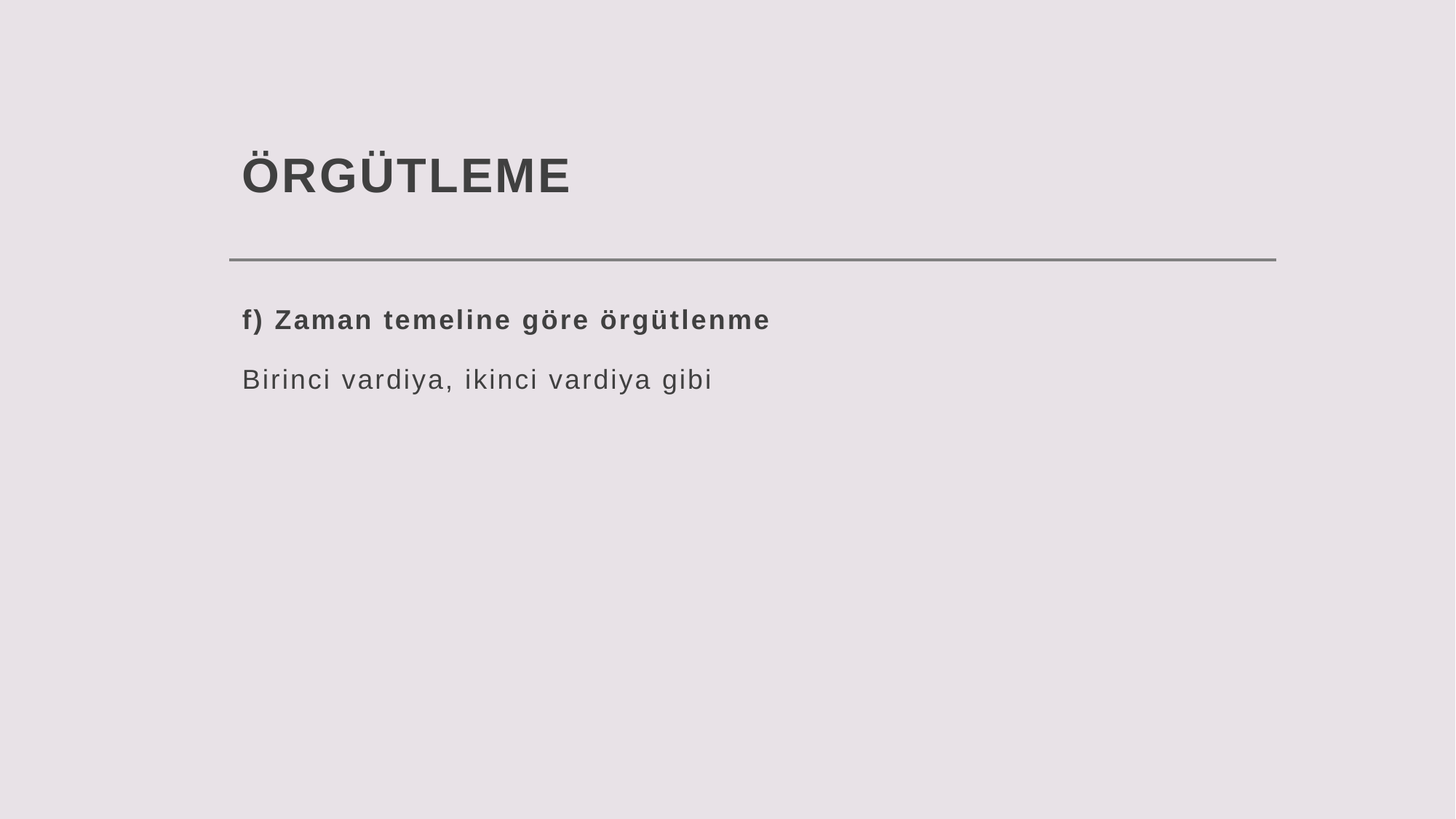

# ÖRGÜTLEME
f) Zaman temeline göre örgütlenme
Birinci vardiya, ikinci vardiya gibi